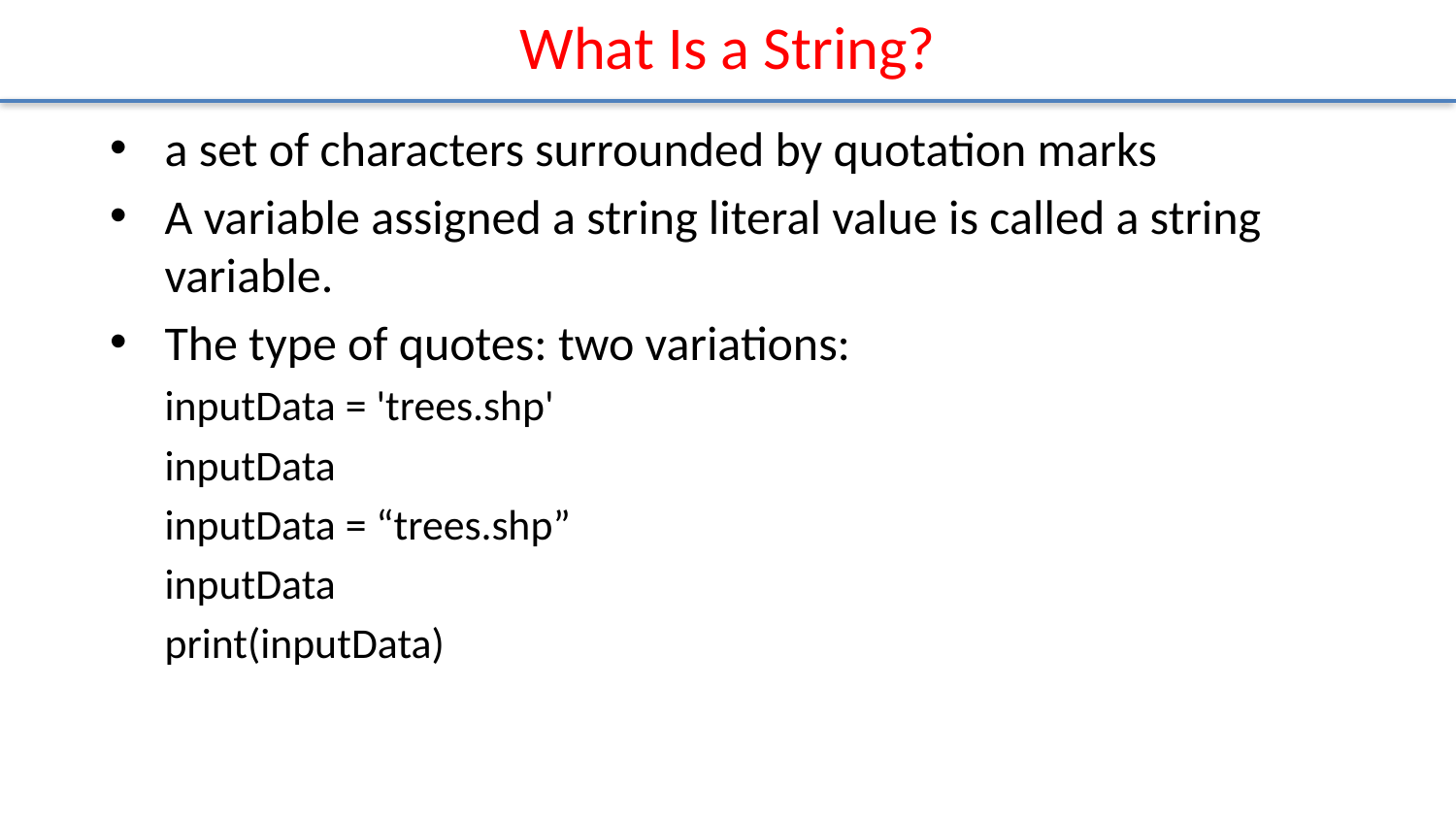

# What Is a String?
a set of characters surrounded by quotation marks
A variable assigned a string literal value is called a string variable.
The type of quotes: two variations:
inputData = 'trees.shp'
inputData
inputData = “trees.shp”
inputData
print(inputData)